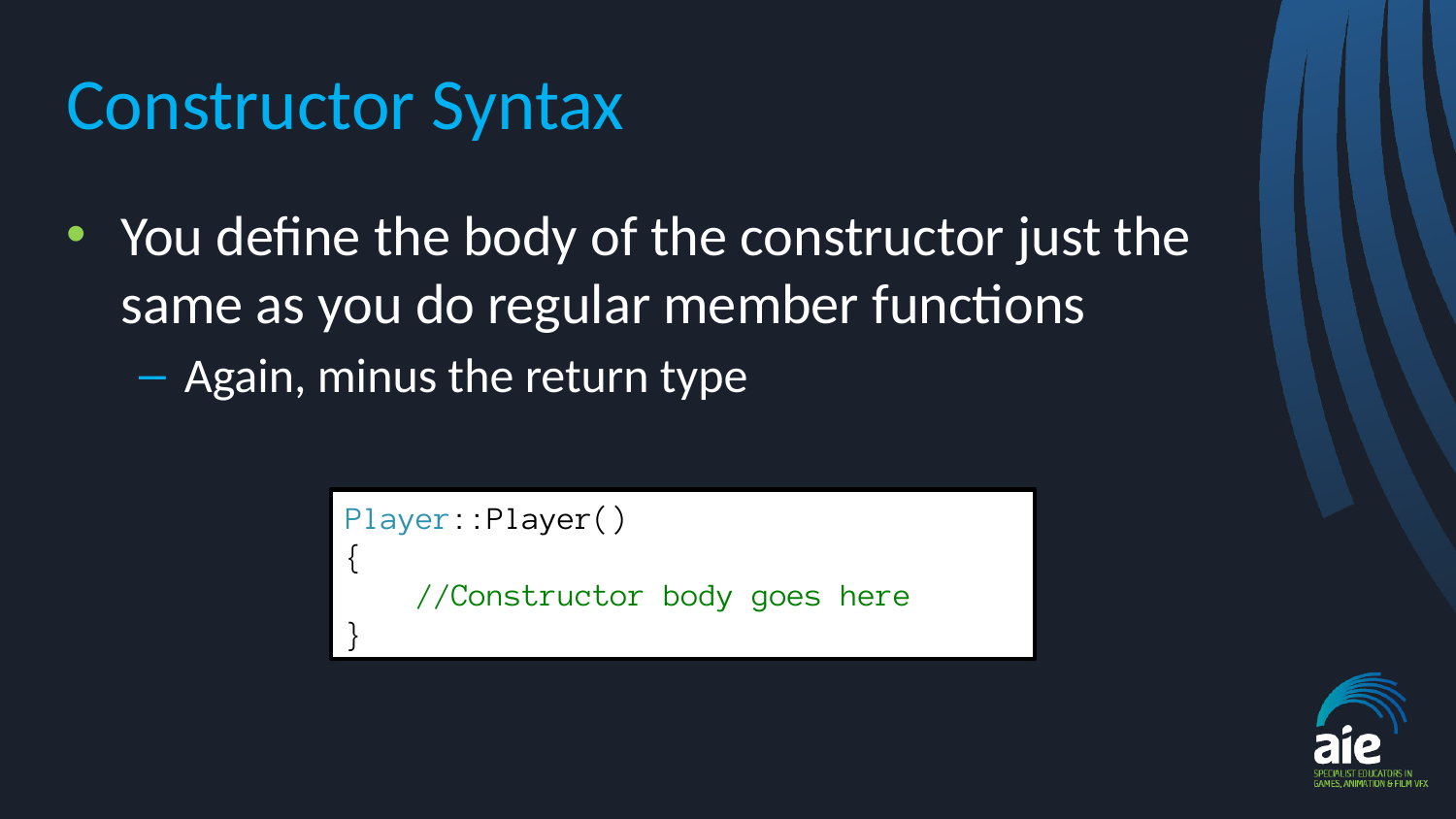

# Constructor Syntax
You define the body of the constructor just the same as you do regular member functions
Again, minus the return type
Player::Player()
{
    //Constructor body goes here
}